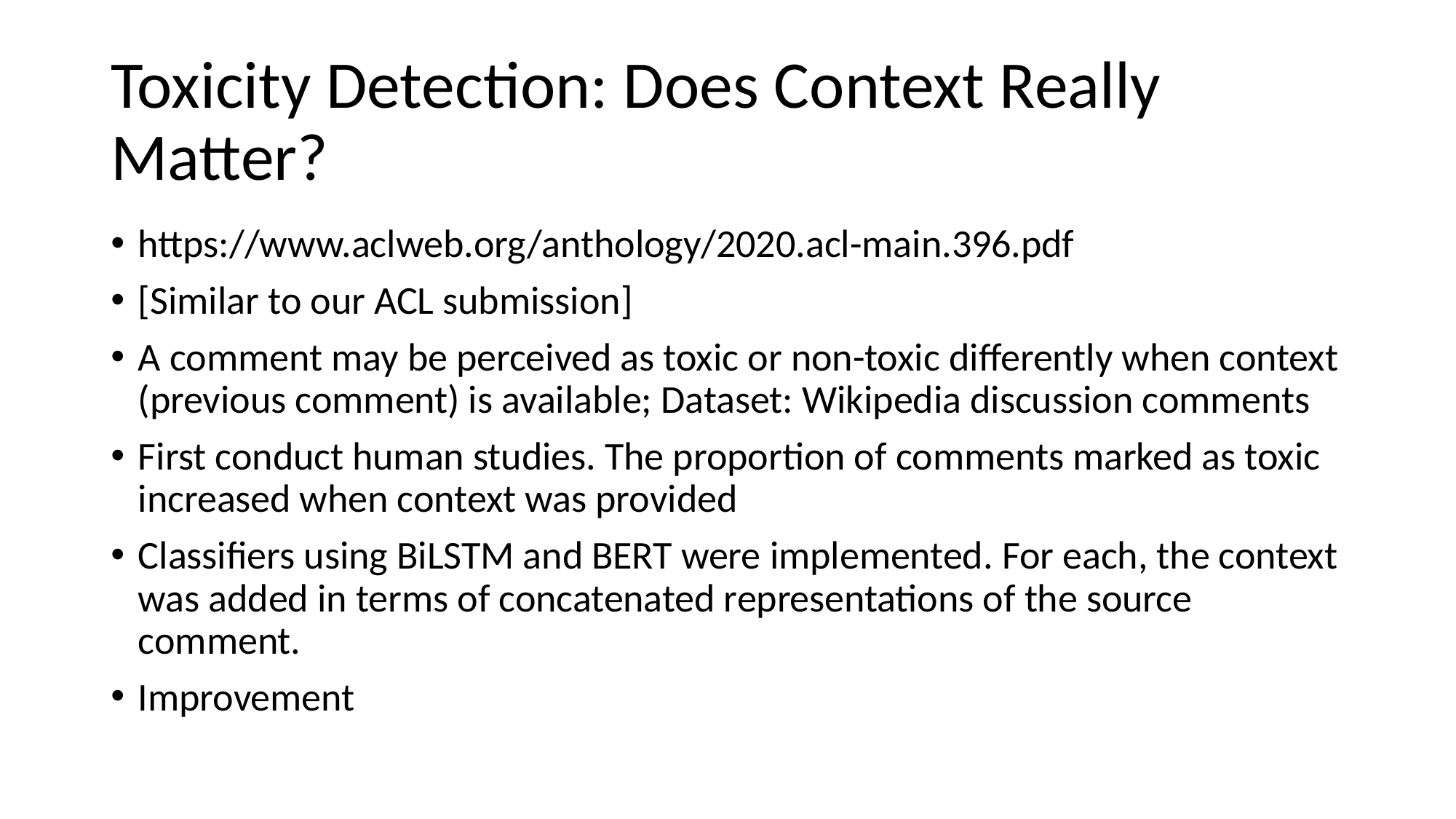

# Toxicity Detection: Does Context Really Matter?
https://www.aclweb.org/anthology/2020.acl-main.396.pdf
[Similar to our ACL submission]
A comment may be perceived as toxic or non-toxic differently when context (previous comment) is available; Dataset: Wikipedia discussion comments
First conduct human studies. The proportion of comments marked as toxic increased when context was provided
Classifiers using BiLSTM and BERT were implemented. For each, the context was added in terms of concatenated representations of the source comment.
Improvement